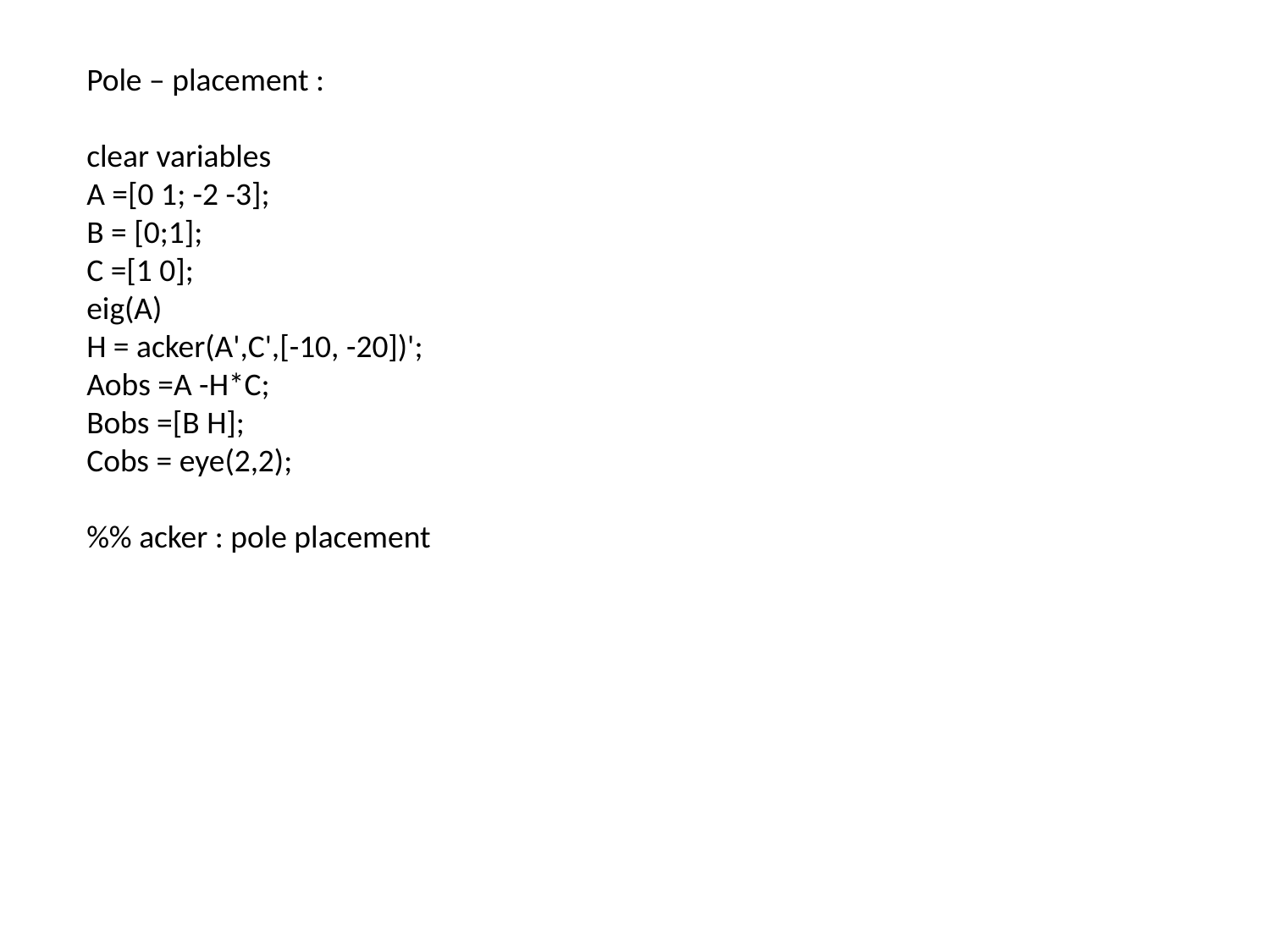

Pole – placement :

clear variables
A =[0 1; -2 -3];
B = [0;1];
C =[1 0];
eig(A)
H = acker(A',C',[-10, -20])';
Aobs =A -H*C;
Bobs =[B H];
Cobs = eye(2,2);

%% acker : pole placement